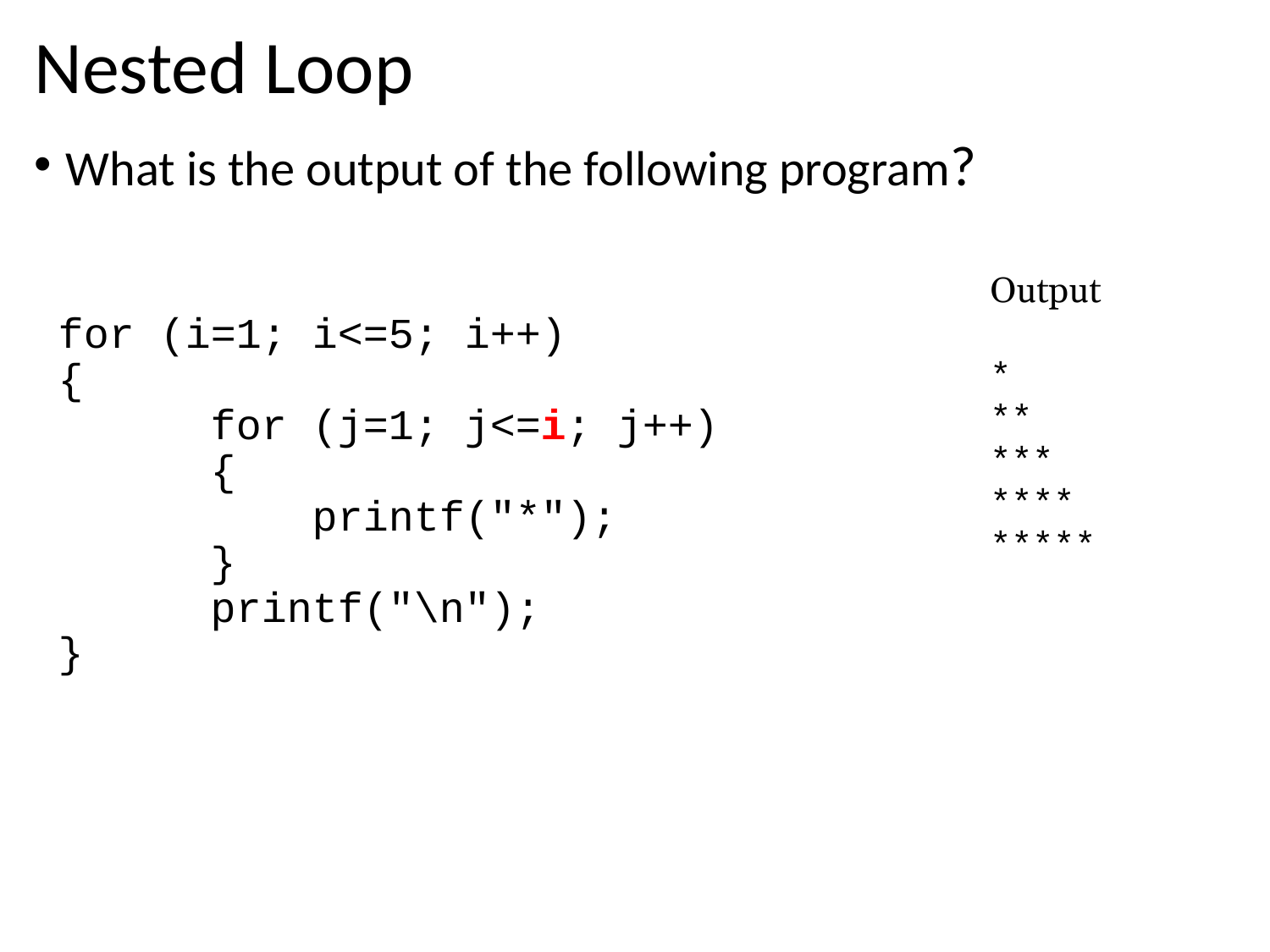

# Nested Loop
What is the output of the following program?
Output

*
**
***
****
*****
for (i=1; i<=5; i++)
{
      for (j=1; j<=i; j++)
	 {
          printf("*");
	 }
      printf("\n");
}